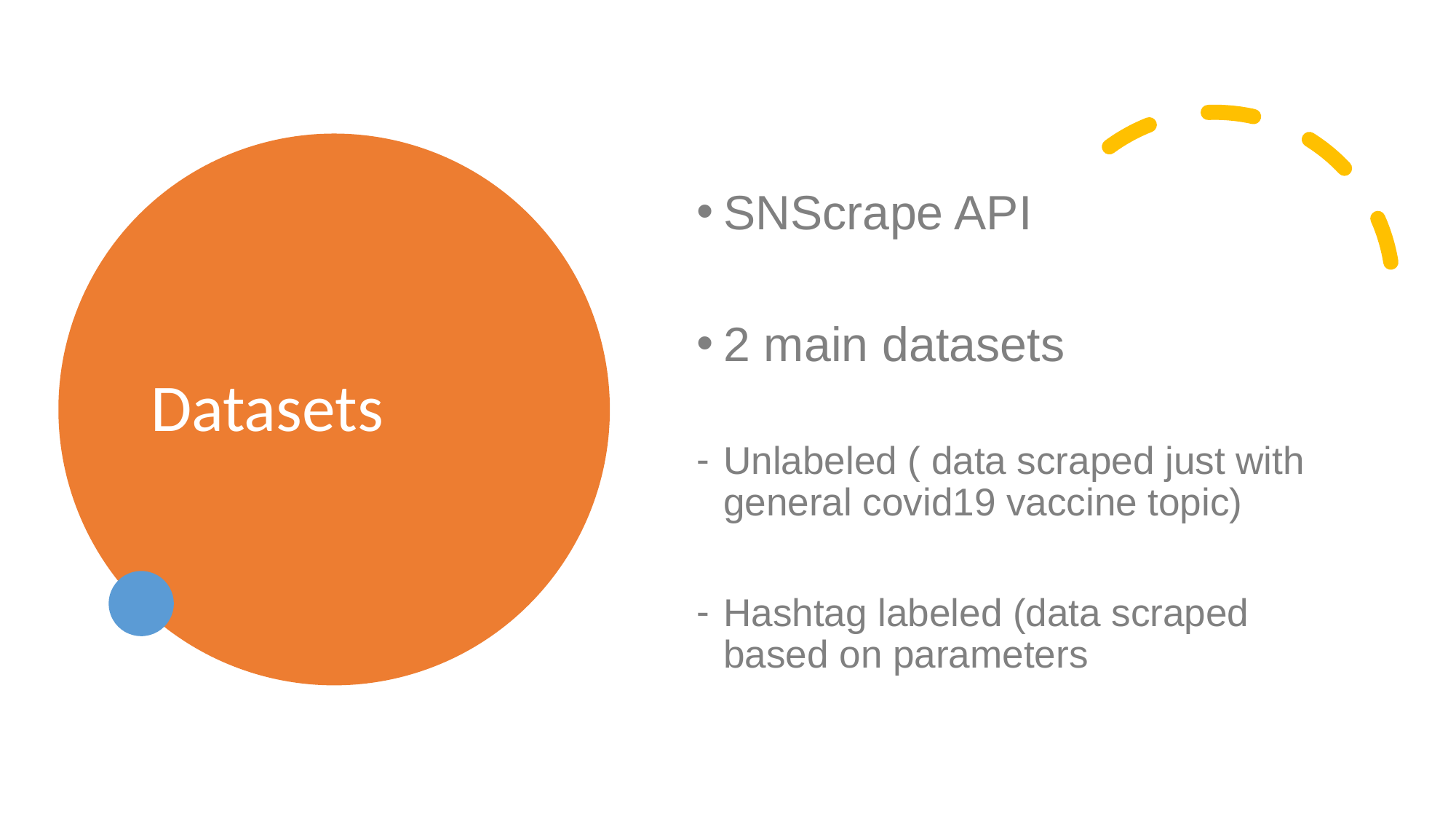

# Datasets
SNScrape API

2 main datasets

Unlabeled ( data scraped just with general covid19 vaccine topic)

Hashtag labeled (data scraped based on parameters